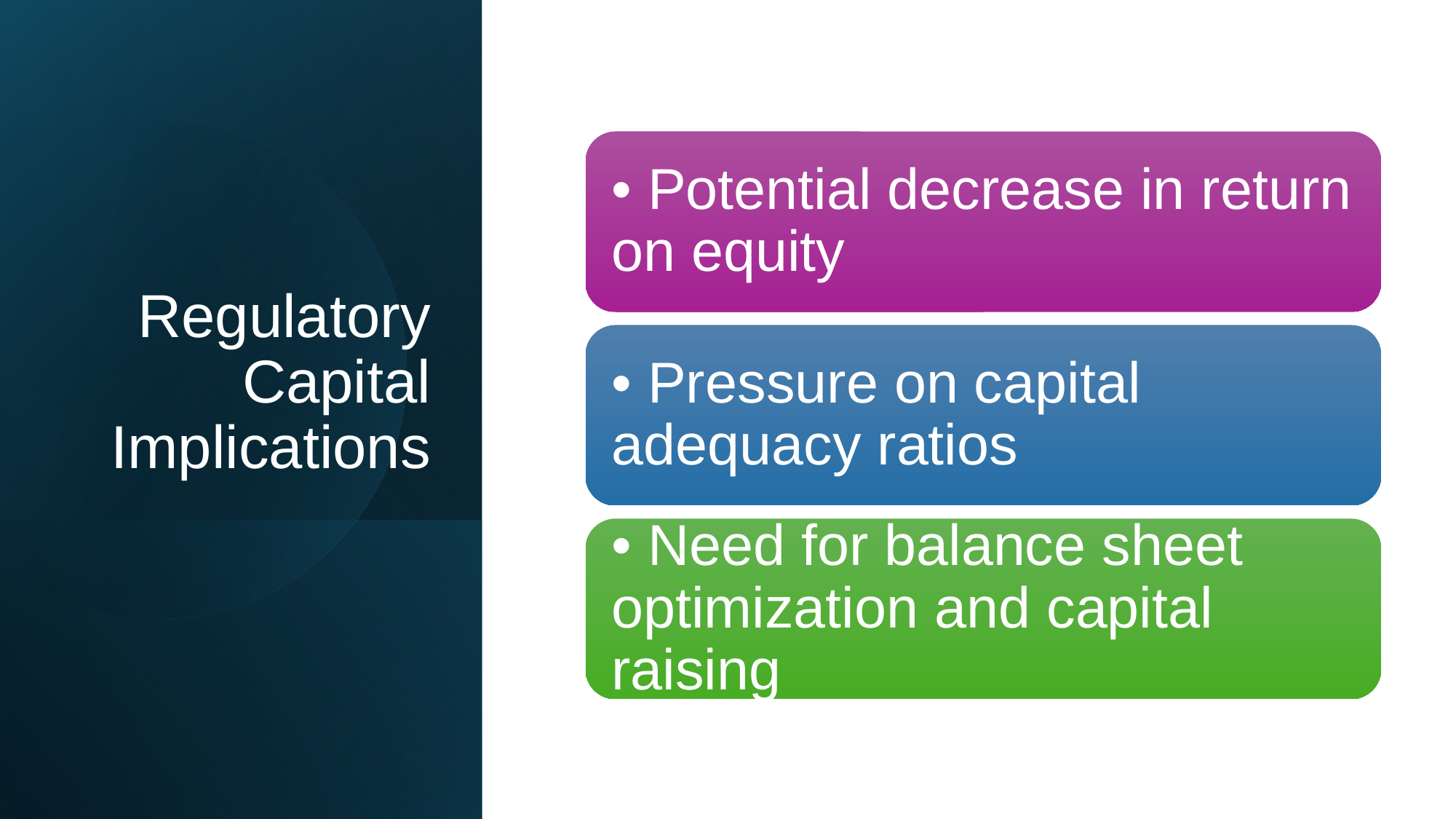

• Potential decrease in return on equity

• Pressure on capital adequacy ratios

• Need for balance sheet optimization and capital raising

# Regulatory Capital Implications